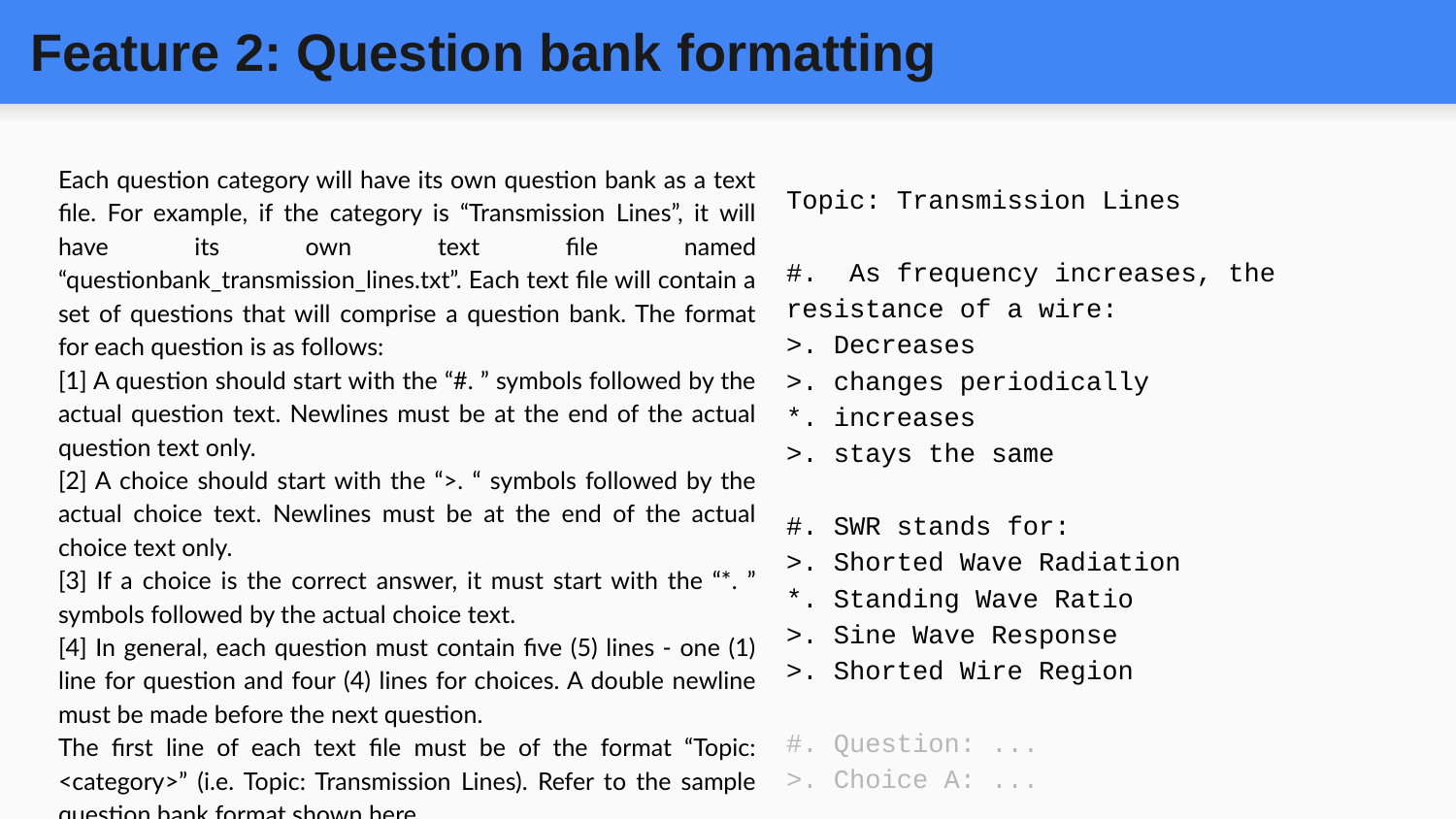

# Feature 2: Question bank formatting
Each question category will have its own question bank as a text file. For example, if the category is “Transmission Lines”, it will have its own text file named “questionbank_transmission_lines.txt”. Each text file will contain a set of questions that will comprise a question bank. The format for each question is as follows:
[1] A question should start with the “#. ” symbols followed by the actual question text. Newlines must be at the end of the actual question text only.
[2] A choice should start with the “>. “ symbols followed by the actual choice text. Newlines must be at the end of the actual choice text only.
[3] If a choice is the correct answer, it must start with the “*. ” symbols followed by the actual choice text.
[4] In general, each question must contain five (5) lines - one (1) line for question and four (4) lines for choices. A double newline must be made before the next question.
The first line of each text file must be of the format “Topic: <category>” (i.e. Topic: Transmission Lines). Refer to the sample question bank format shown here.
Topic: Transmission Lines

#.  As frequency increases, the resistance of a wire:
>. Decreases
>. changes periodically
*. increases
>. stays the same

#. SWR stands for:
>. Shorted Wave Radiation
*. Standing Wave Ratio
>. Sine Wave Response
>. Shorted Wire Region

#. Question: ...
>. Choice A: ...